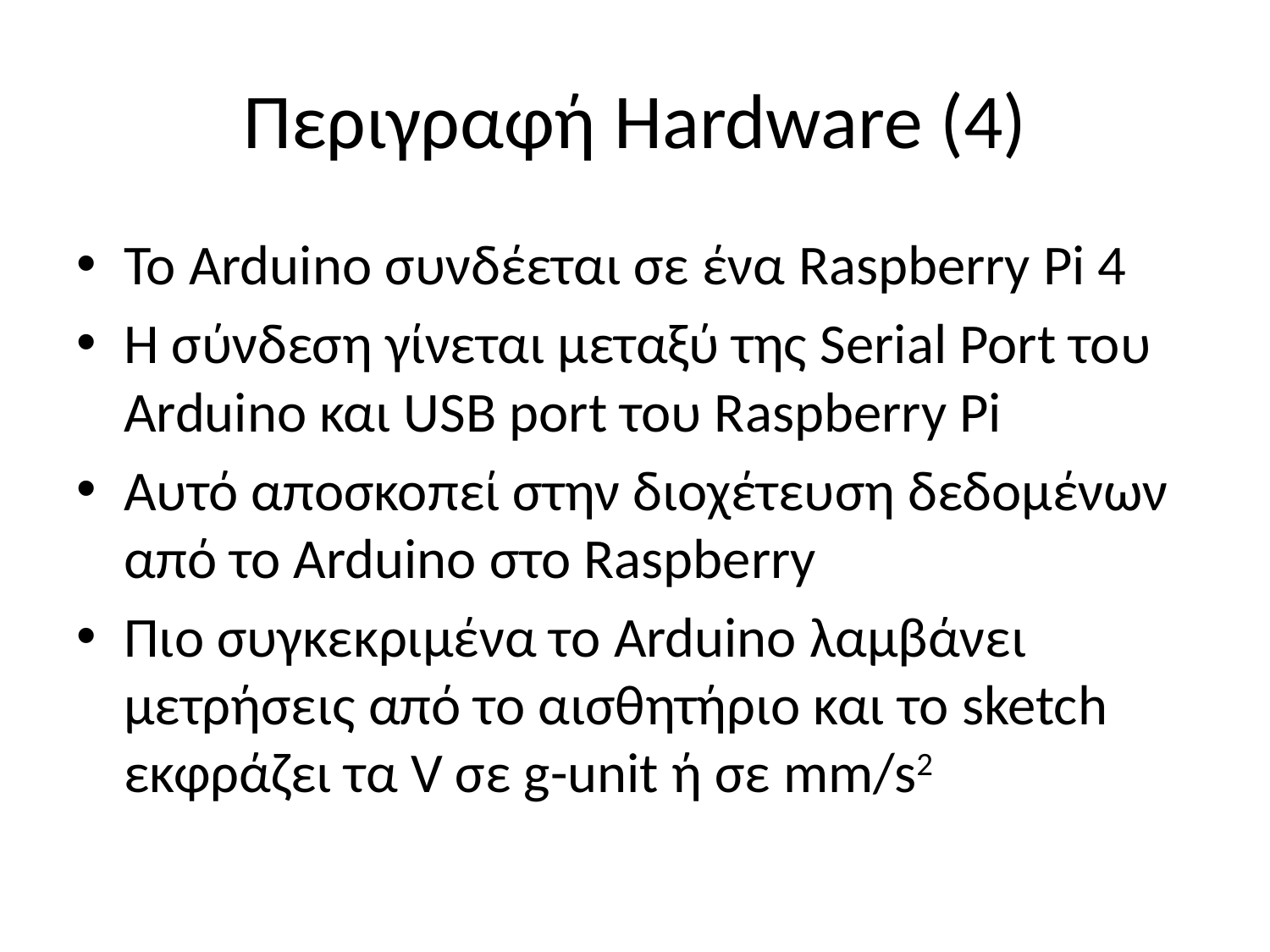

# Περιγραφή Hardware (4)
Το Arduino συνδέεται σε ένα Raspberry Pi 4
Η σύνδεση γίνεται μεταξύ της Serial Port του Arduino και USB port του Raspberry Pi
Αυτό αποσκοπεί στην διοχέτευση δεδομένων από το Arduino στο Raspberry
Πιο συγκεκριμένα το Arduino λαμβάνει μετρήσεις από το αισθητήριο και το sketch εκφράζει τα V σε g-unit ή σε mm/s2